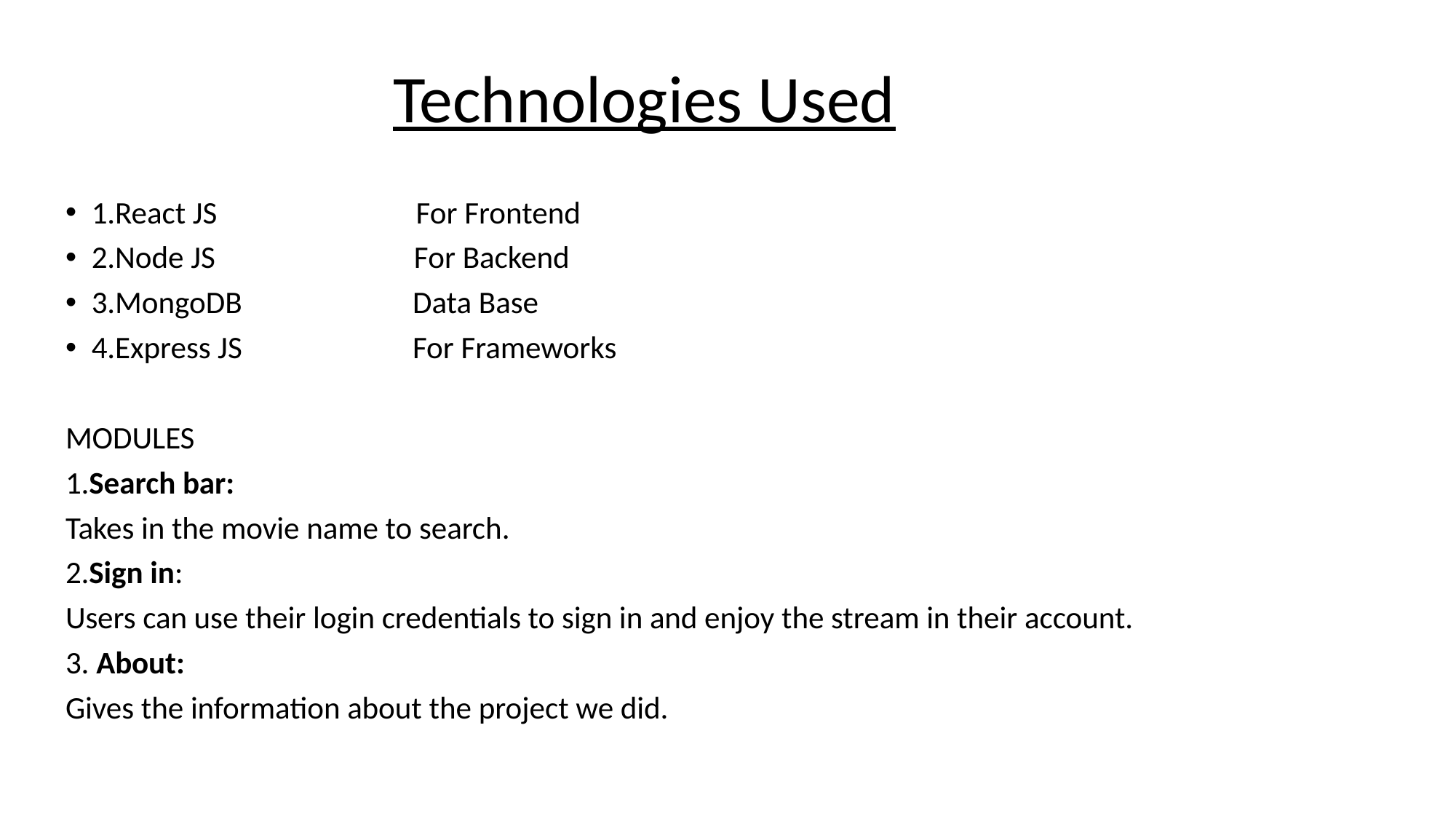

# Technologies Used
1.React JS                            For Frontend
2.Node JS                            For Backend
3.MongoDB                        Data Base
4.Express JS                        For Frameworks

MODULES
1.Search bar:
Takes in the movie name to search.
2.Sign in:
Users can use their login credentials to sign in and enjoy the stream in their account.
3. About:
Gives the information about the project we did.